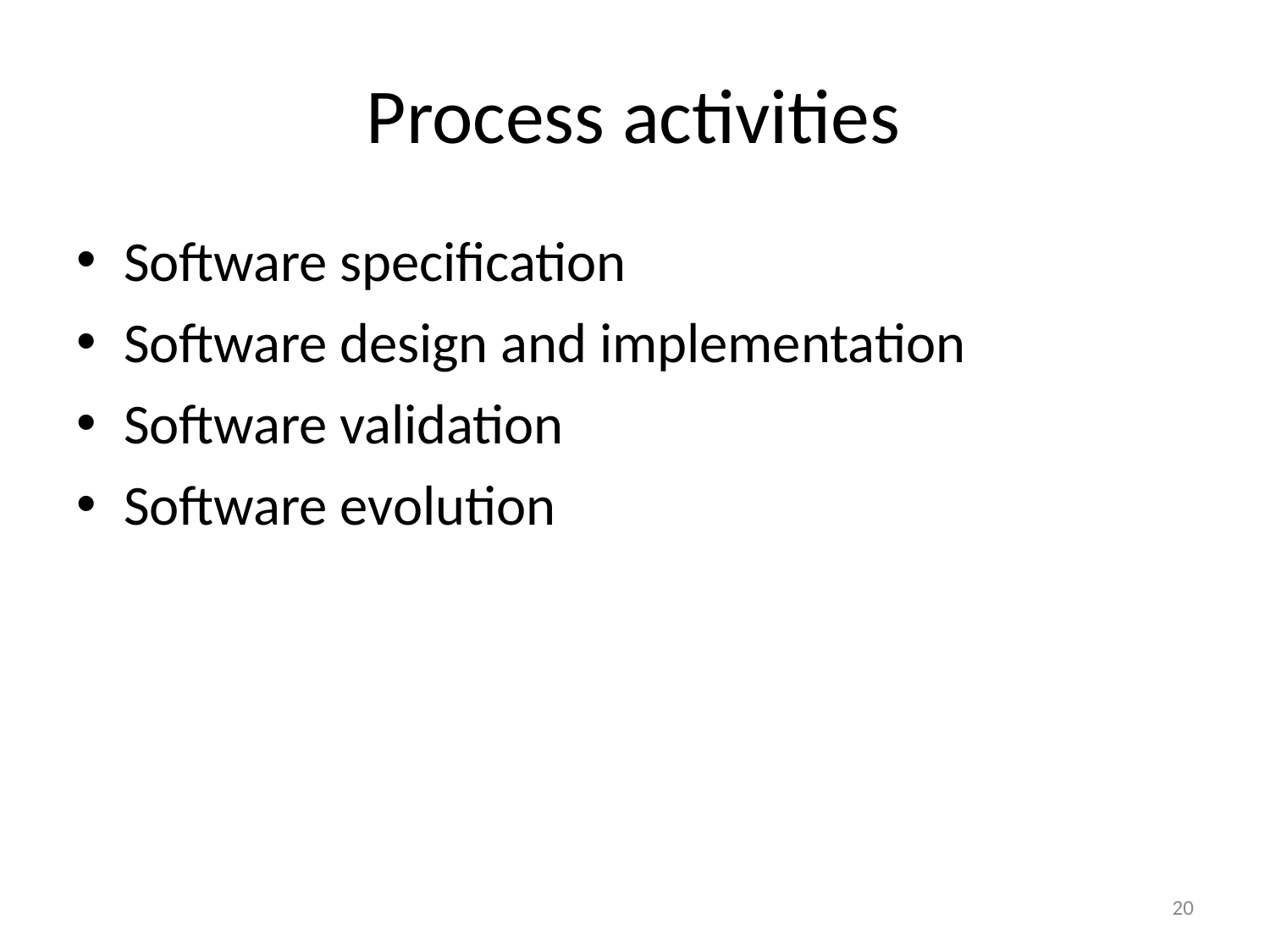

# Process activities
Software specification
Software design and implementation
Software validation
Software evolution
20